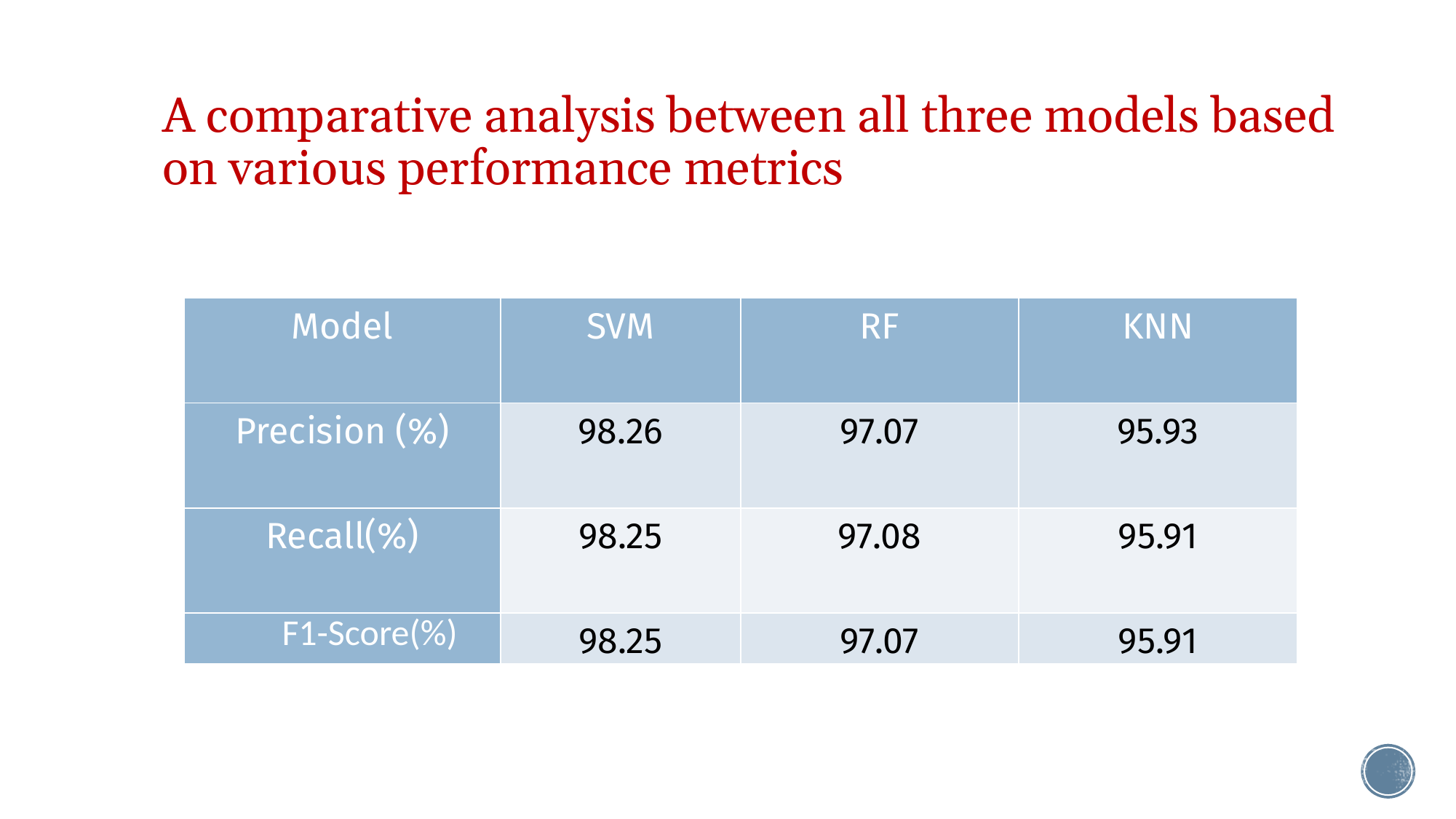

# A comparative analysis between all three models based on various performance metrics
| Model | SVM | RF | KNN |
| --- | --- | --- | --- |
| Precision (%) | 98.26 | 97.07 | 95.93 |
| Recall(%) | 98.25 | 97.08 | 95.91 |
| F1-Score(%) | 98.25 | 97.07 | 95.91 |